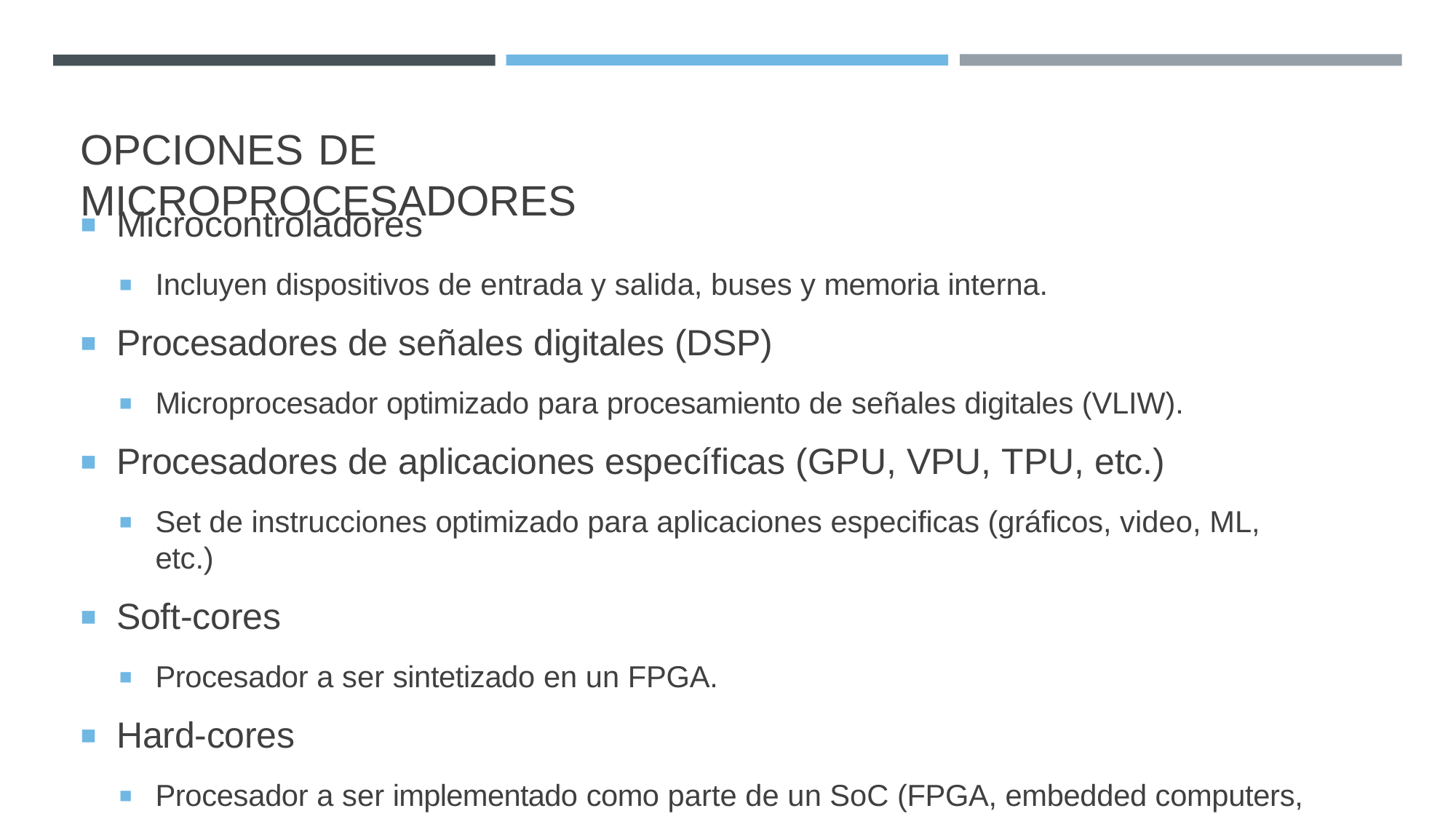

# OPCIONES DE MICROPROCESADORES
Microcontroladores
Incluyen dispositivos de entrada y salida, buses y memoria interna.
Procesadores de señales digitales (DSP)
Microprocesador optimizado para procesamiento de señales digitales (VLIW).
Procesadores de aplicaciones específicas (GPU, VPU, TPU, etc.)
Set de instrucciones optimizado para aplicaciones especificas (gráficos, video, ML, etc.)
Soft-cores
Procesador a ser sintetizado en un FPGA.
Hard-cores
Procesador a ser implementado como parte de un SoC (FPGA, embedded computers, etc.).